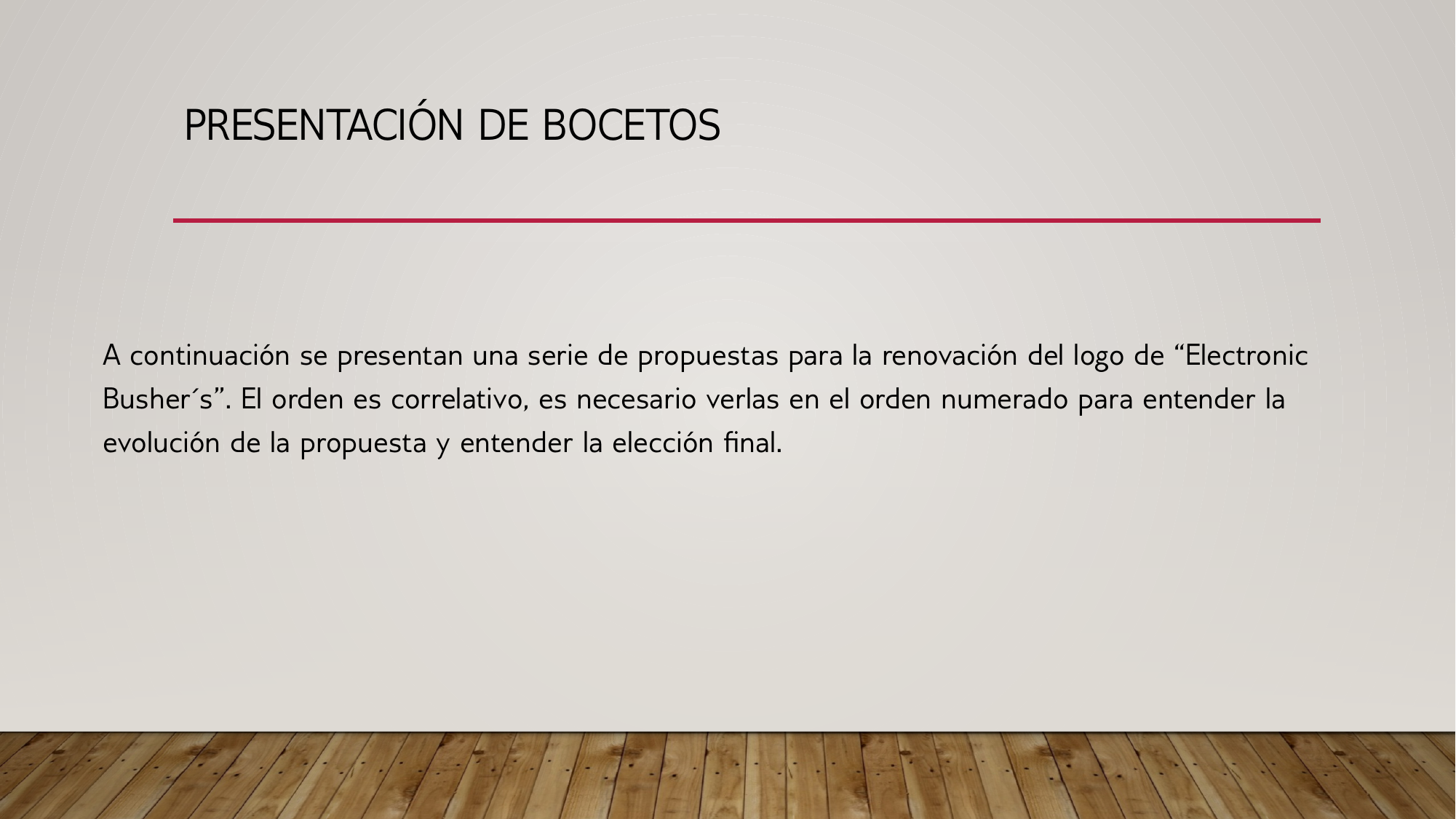

# Presentación de bocetos
A continuación se presentan una serie de propuestas para la renovación del logo de “Electronic Busher´s”. El orden es correlativo, es necesario verlas en el orden numerado para entender la evolución de la propuesta y entender la elección final.